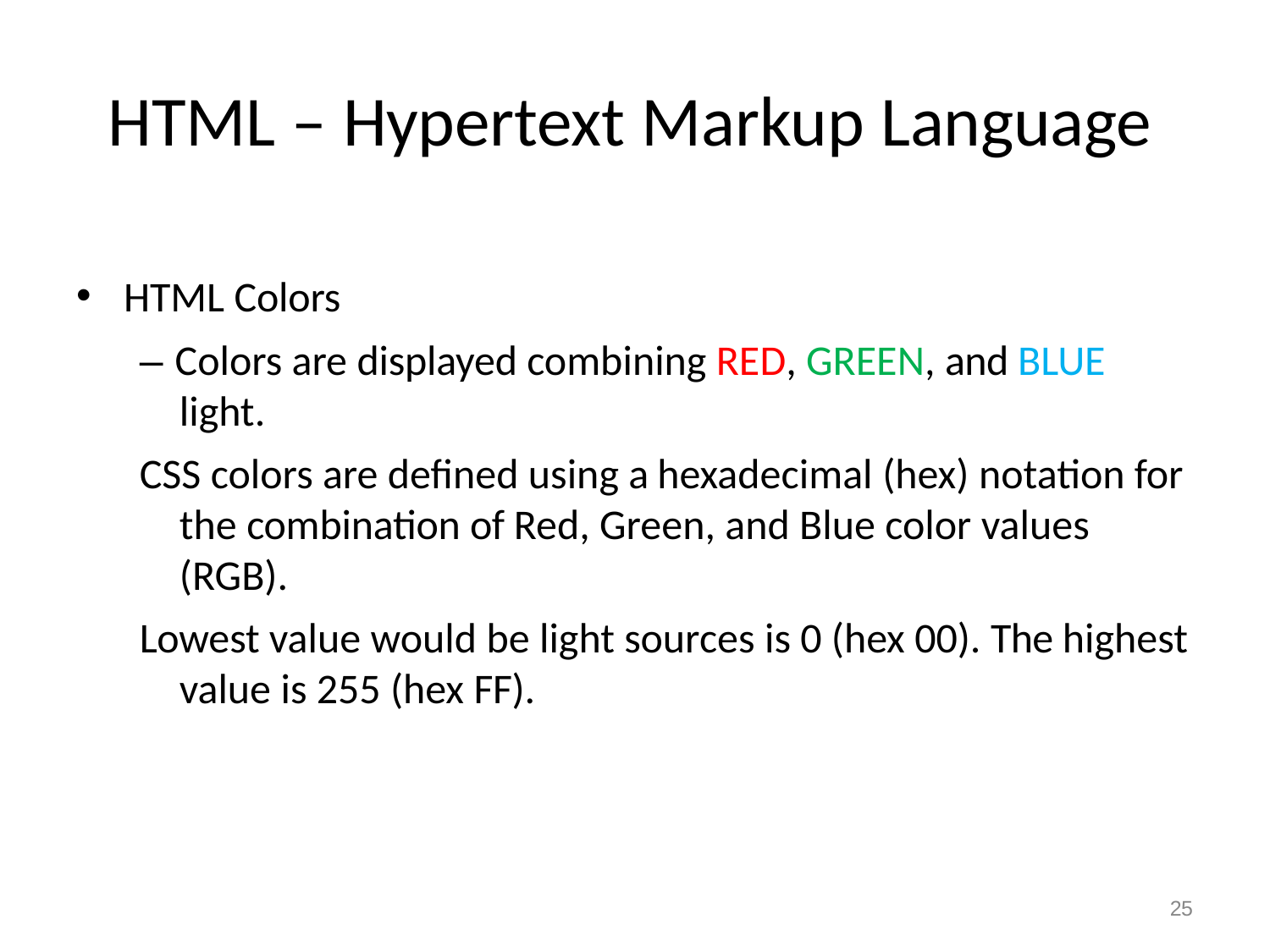

# HTML – Hypertext Markup Language
HTML Colors
– Colors are displayed combining RED, GREEN, and BLUE light.
CSS colors are defined using a hexadecimal (hex) notation for the combination of Red, Green, and Blue color values (RGB).
Lowest value would be light sources is 0 (hex 00). The highest value is 255 (hex FF).
25